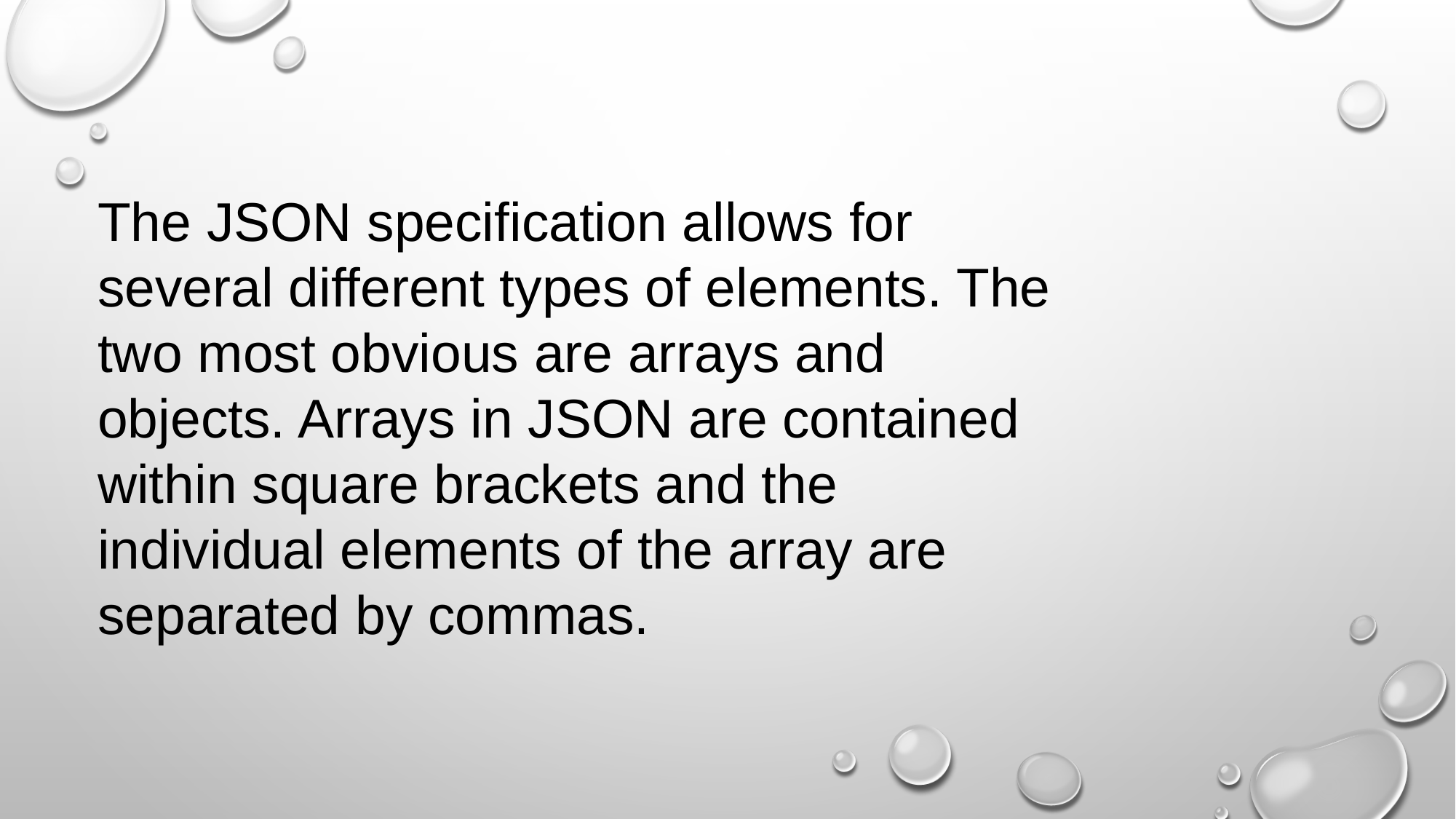

The JSON specification allows for several different types of elements. The two most obvious are arrays and objects. Arrays in JSON are contained within square brackets and the individual elements of the array are separated by commas.